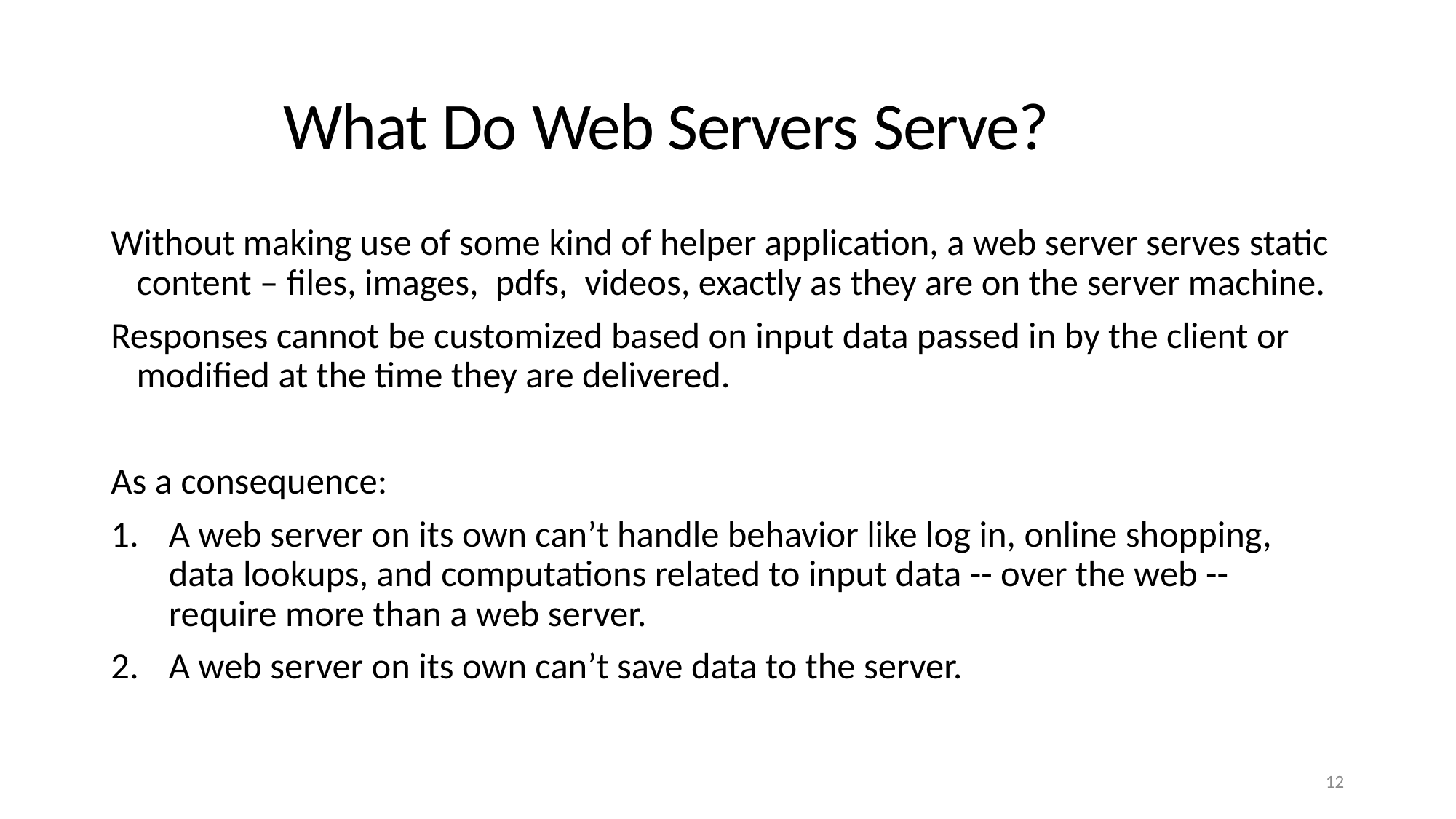

# What Do Web Servers Serve?
Without making use of some kind of helper application, a web server serves static content – files, images,  pdfs,  videos, exactly as they are on the server machine.
Responses cannot be customized based on input data passed in by the client or modified at the time they are delivered.

As a consequence:
A web server on its own can’t handle behavior like log in, online shopping, data lookups, and computations related to input data -- over the web -- require more than a web server.
A web server on its own can’t save data to the server.

12